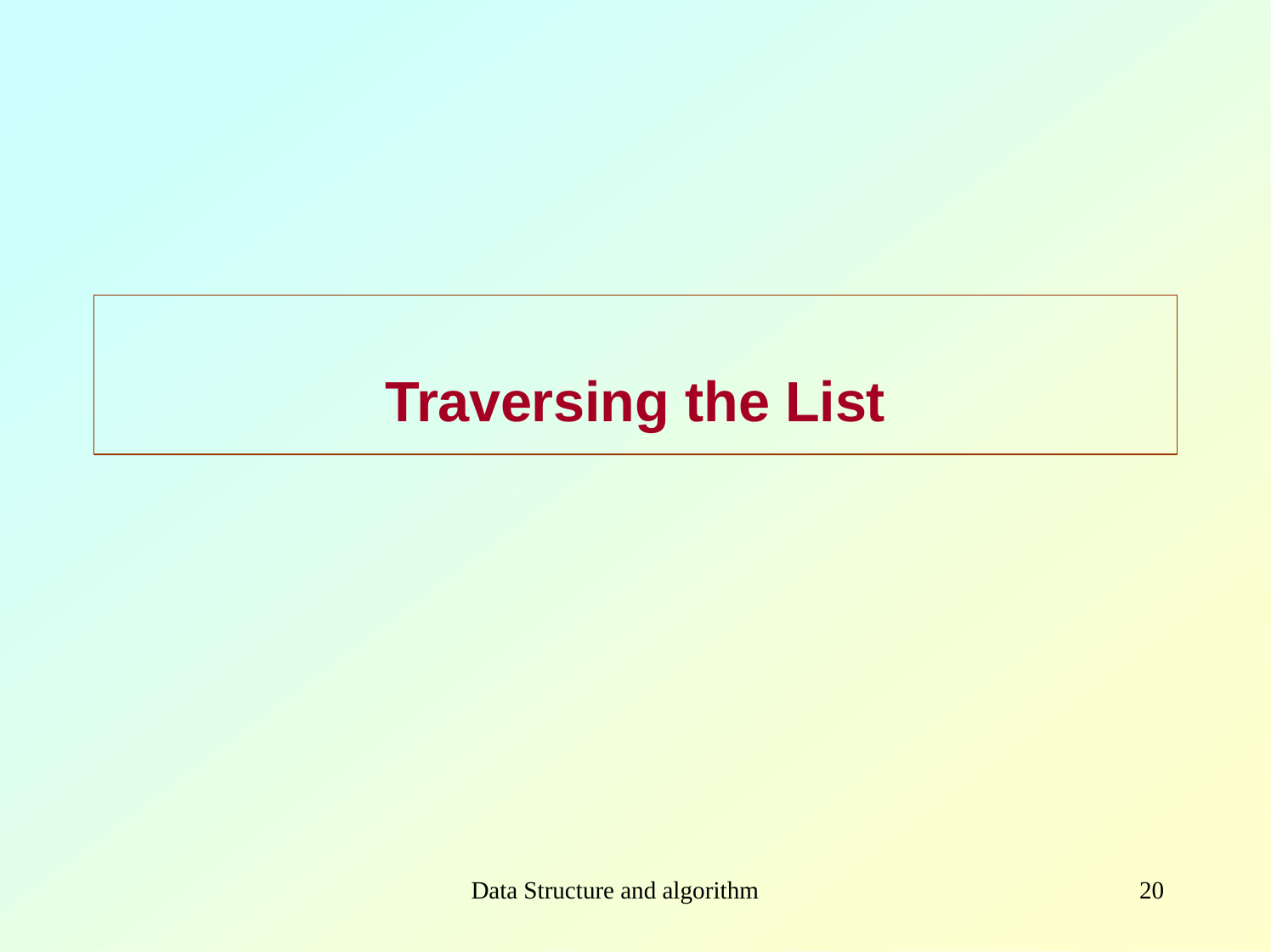

# Traversing the List
Data Structure and algorithm
20